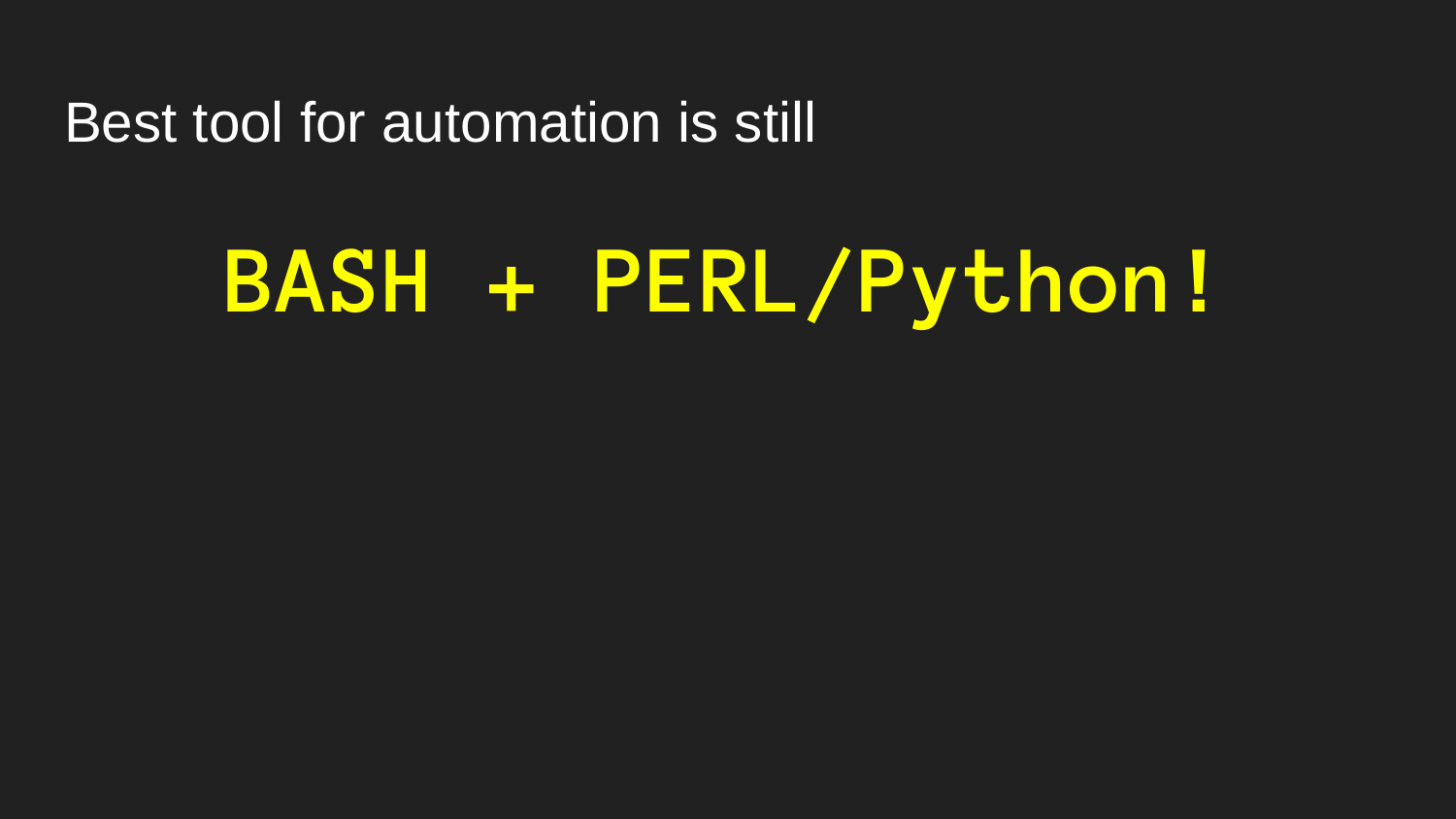

# Best tool for automation is still
BASH + PERL/Python!